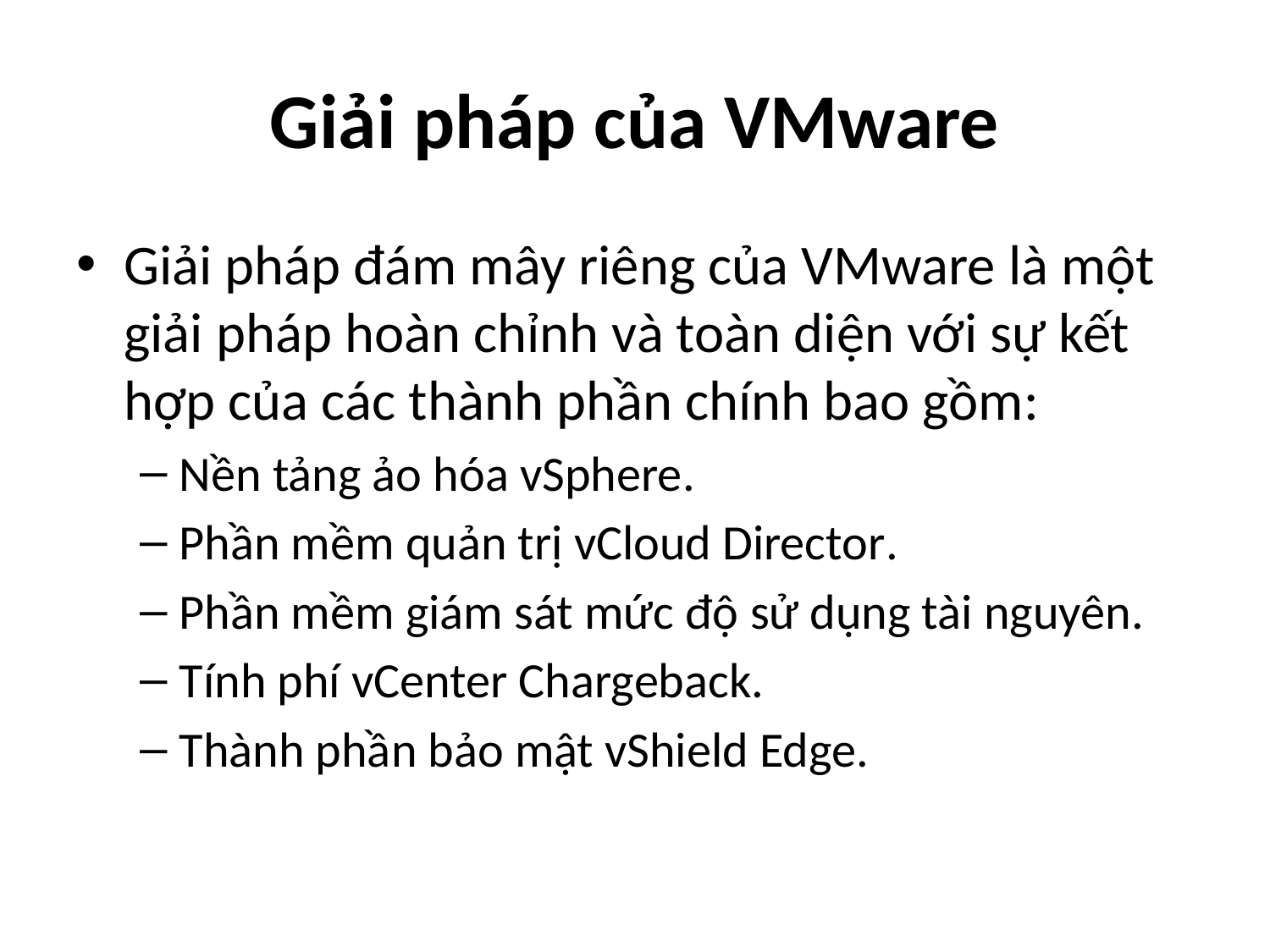

# Giải pháp của VMware
Giải pháp đám mây riêng của VMware là một giải pháp hoàn chỉnh và toàn diện với sự kết hợp của các thành phần chính bao gồm:
Nền tảng ảo hóa vSphere.
Phần mềm quản trị vCloud Director.
Phần mềm giám sát mức độ sử dụng tài nguyên.
Tính phí vCenter Chargeback.
Thành phần bảo mật vShield Edge.